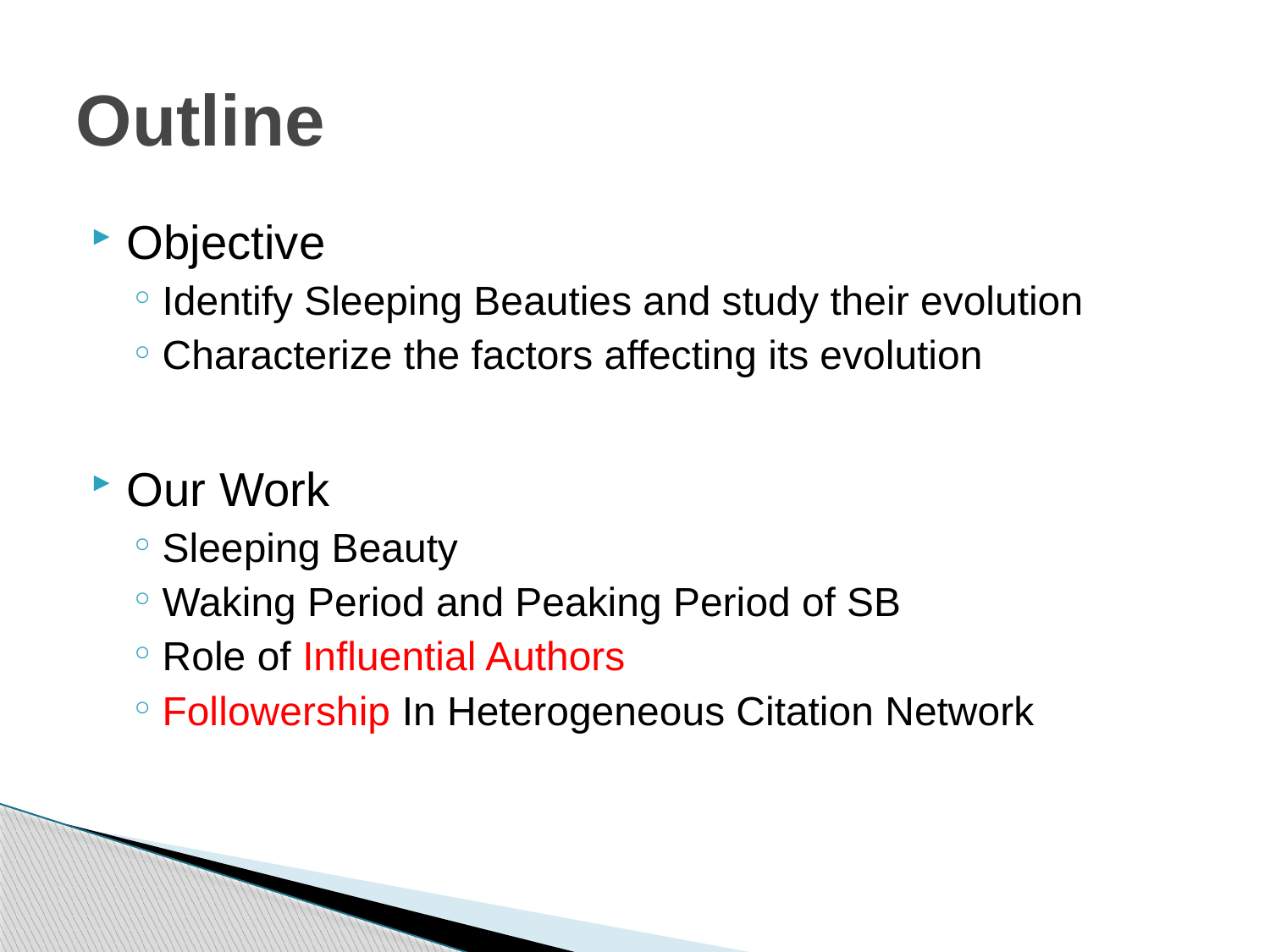

# Outline
Objective
Identify Sleeping Beauties and study their evolution
Characterize the factors affecting its evolution

Our Work
Sleeping Beauty
Waking Period and Peaking Period of SB
Role of Influential Authors
Followership In Heterogeneous Citation Network